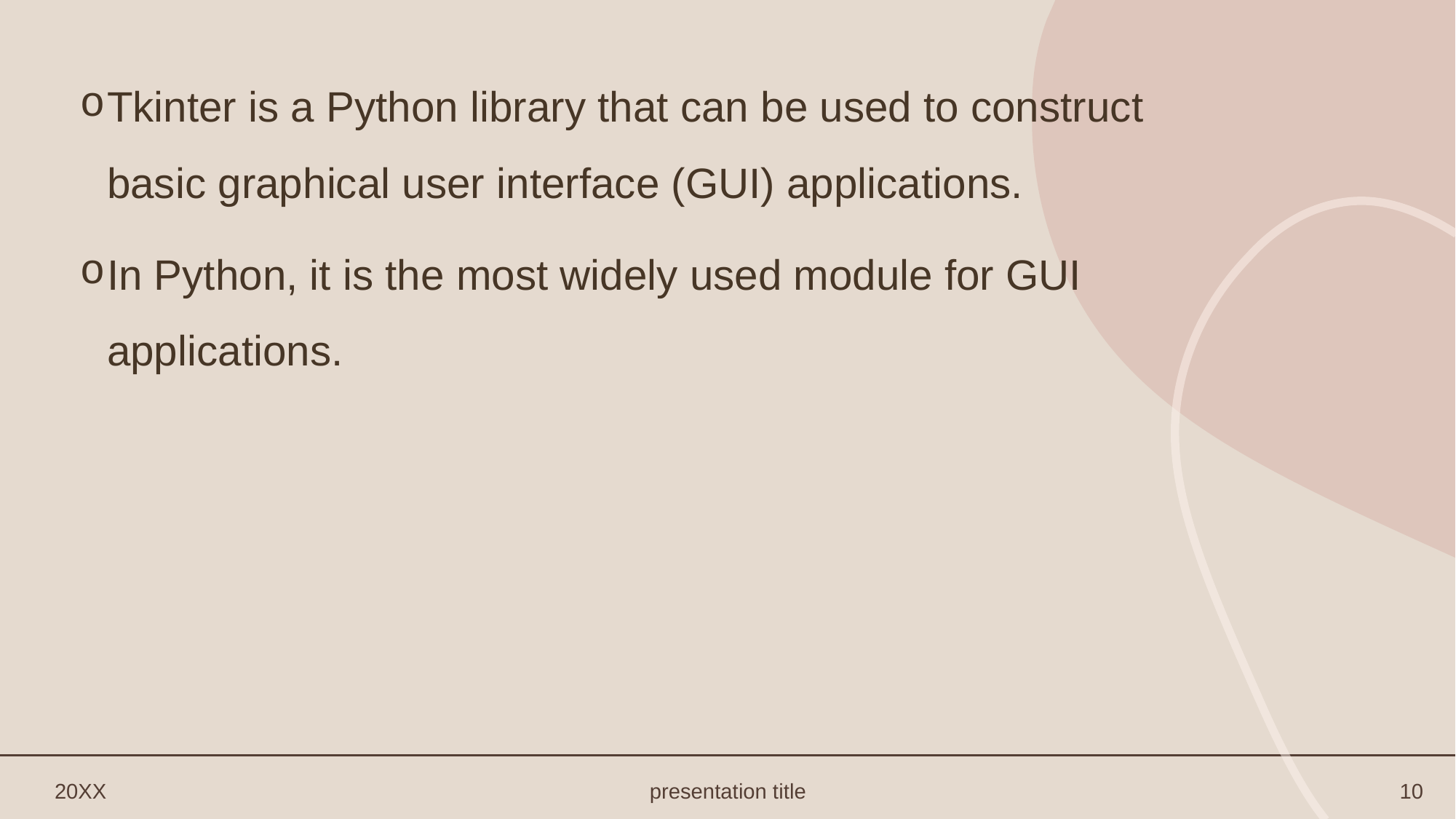

Tkinter is a Python library that can be used to construct basic graphical user interface (GUI) applications.
In Python, it is the most widely used module for GUI applications.
20XX
presentation title
10